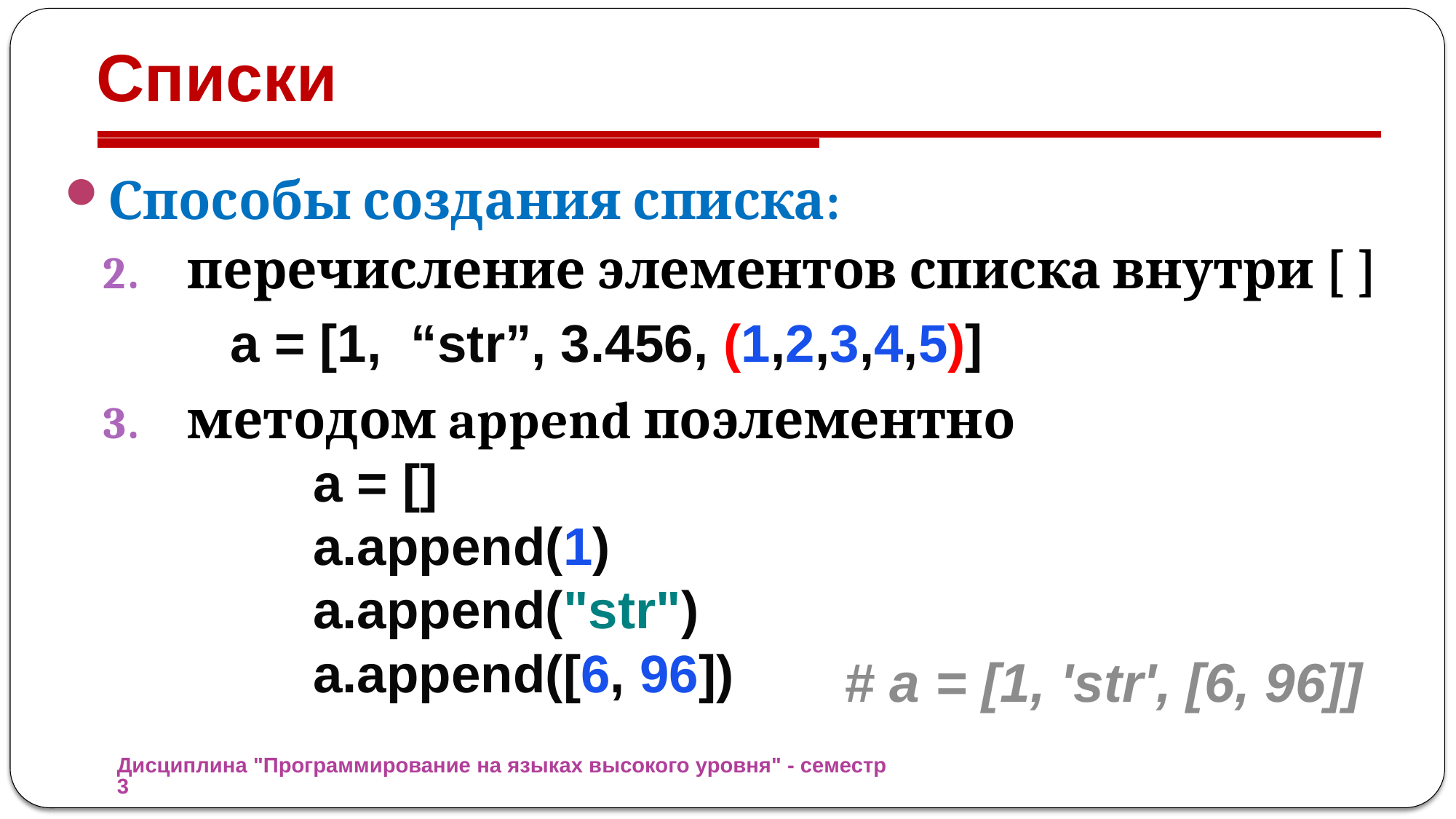

# Списки
Способы создания списка:
перечисление элементов списка внутри [ ]

a = [1,  “str”, 3.456, (1,2,3,4,5)]

методом append поэлементно
a = []
a.append(1)
a.append("str")
a.append([6, 96])
# a = [1, 'str', [6, 96]]
Дисциплина "Программирование на языках высокого уровня" - семестр 3